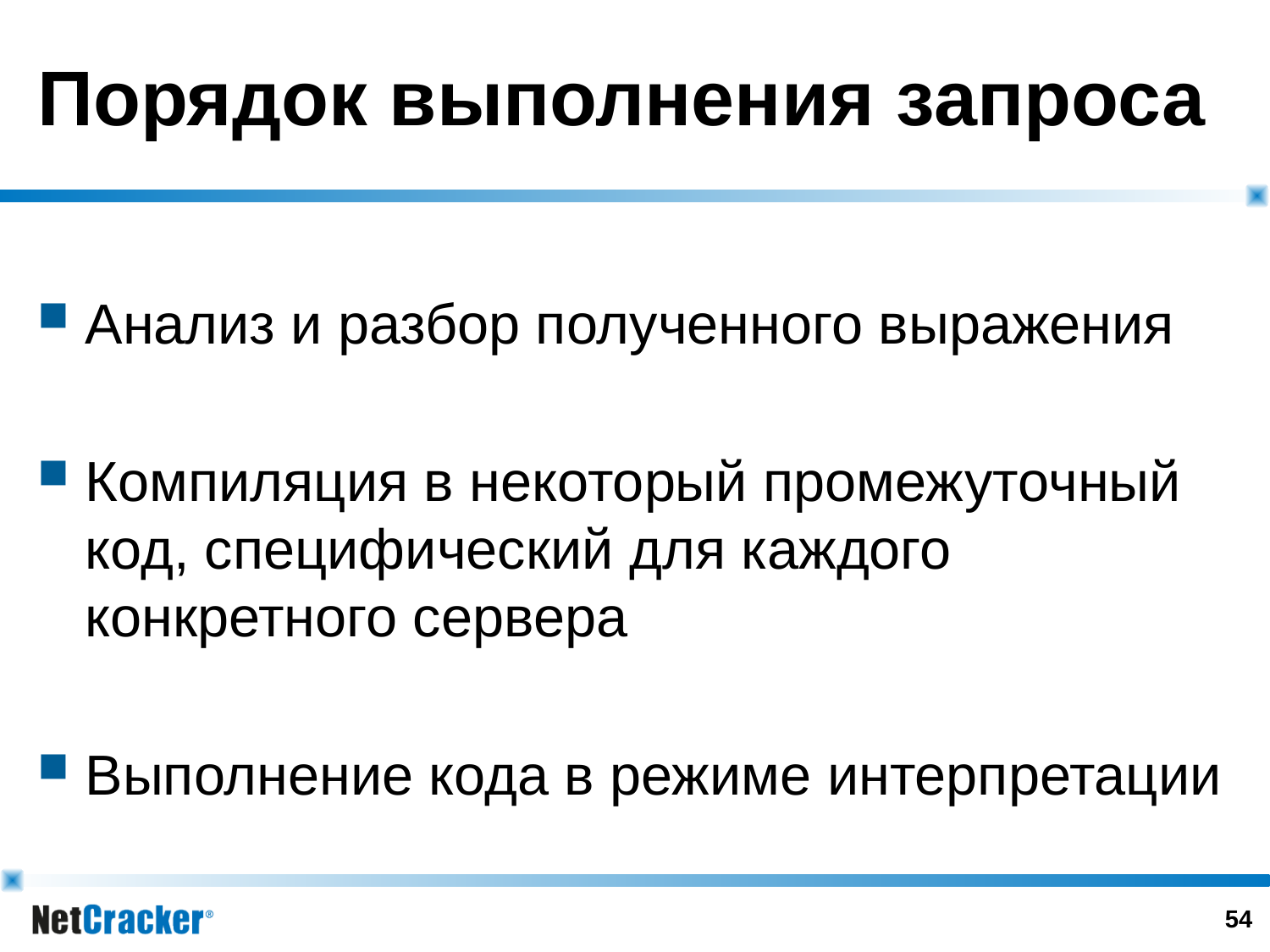

# Порядок выполнения запроса

Анализ и разбор полученного выражения

Компиляция в некоторый промежуточный код, специфический для каждого конкретного сервера

Выполнение кода в режиме интерпретации

54